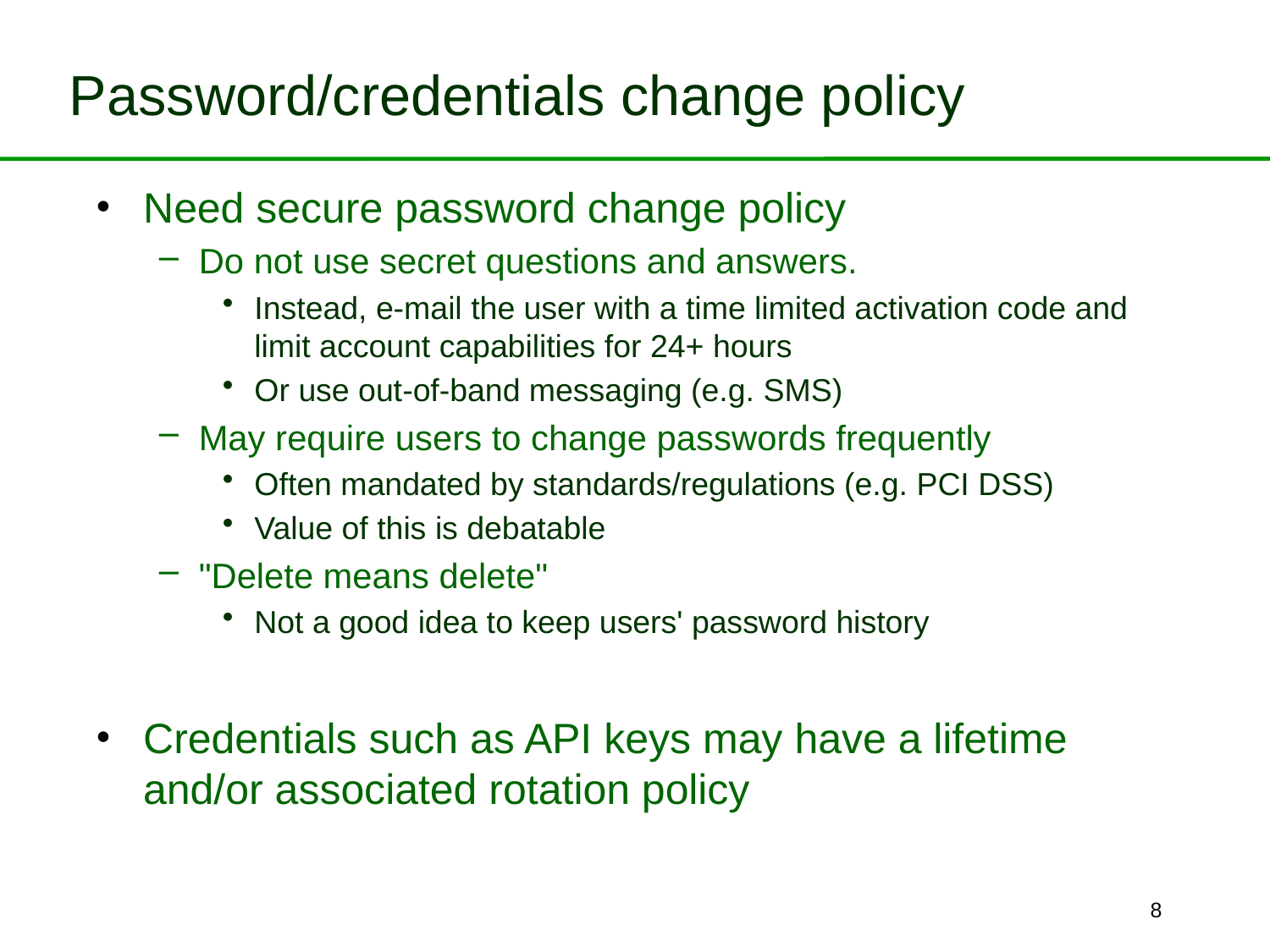

# Password/credentials change policy
Need secure password change policy
Do not use secret questions and answers.
Instead, e-mail the user with a time limited activation code and limit account capabilities for 24+ hours
Or use out-of-band messaging (e.g. SMS)
May require users to change passwords frequently
Often mandated by standards/regulations (e.g. PCI DSS)
Value of this is debatable
"Delete means delete"
Not a good idea to keep users' password history

Credentials such as API keys may have a lifetime and/or associated rotation policy

8